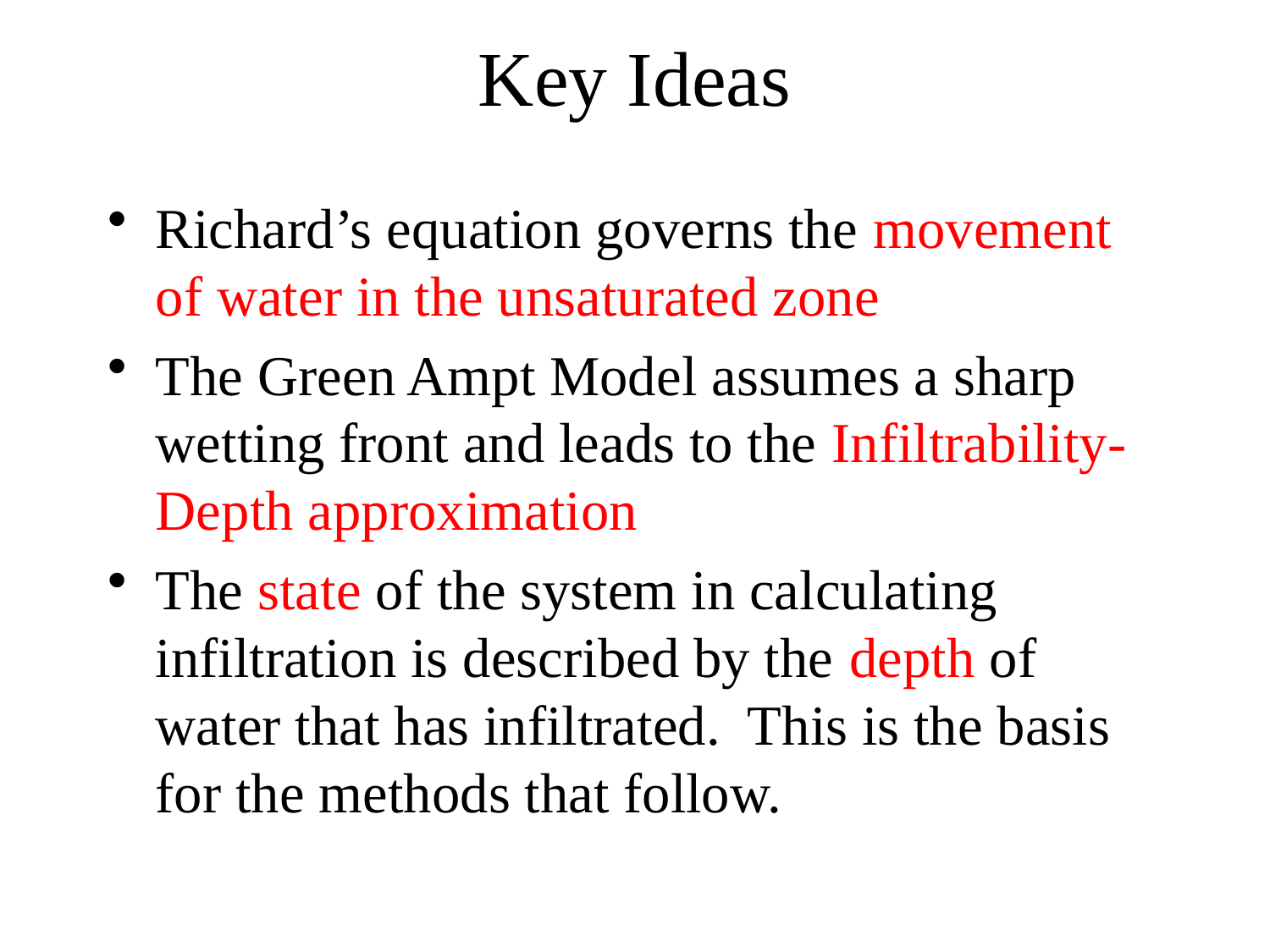

# Key Ideas
Richard’s equation governs the movement of water in the unsaturated zone
The Green Ampt Model assumes a sharp wetting front and leads to the Infiltrability-Depth approximation
The state of the system in calculating infiltration is described by the depth of water that has infiltrated.  This is the basis for the methods that follow.